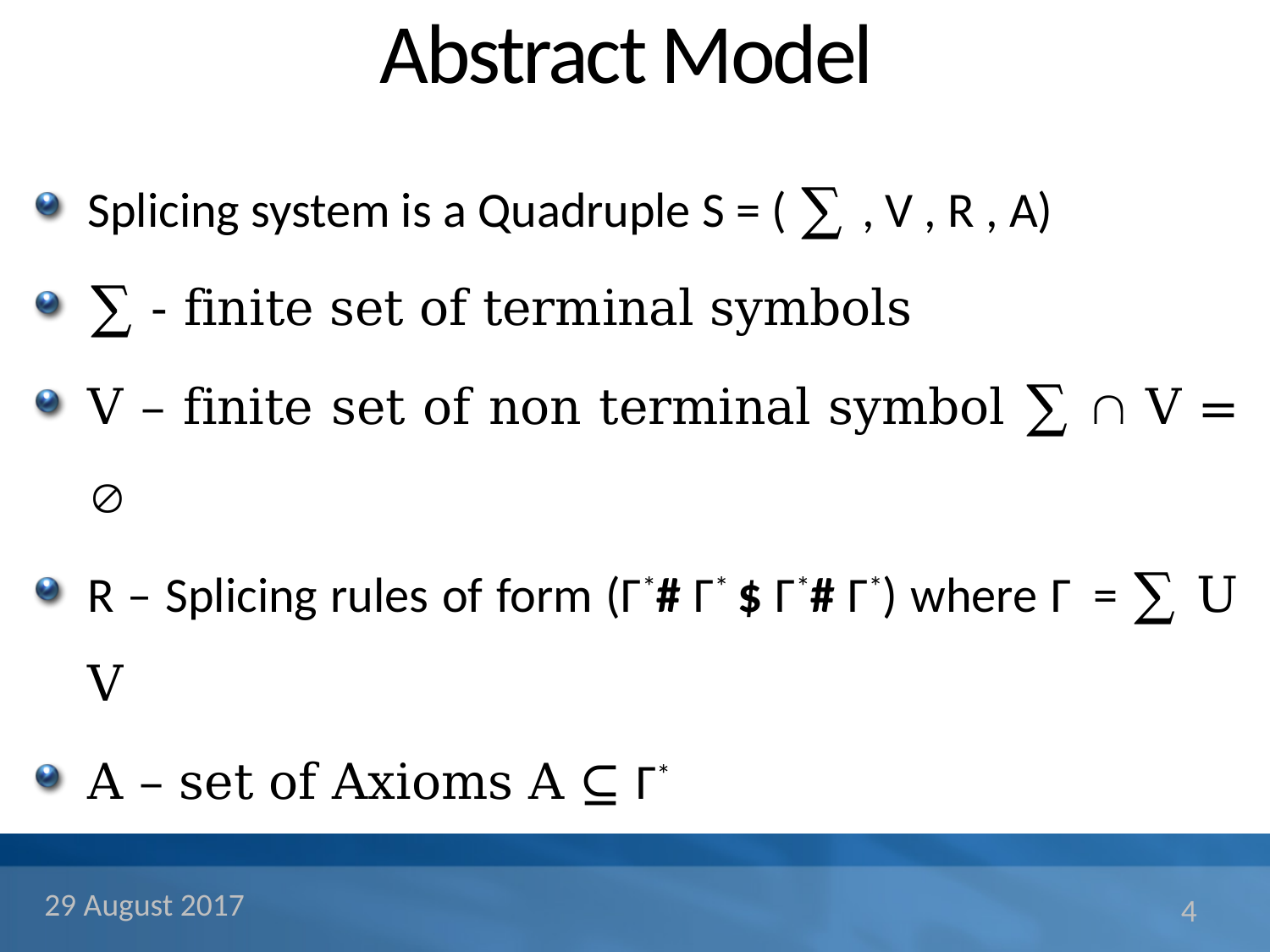

# Abstract Model
Splicing system is a Quadruple S = ( ∑ , V , R , A)
∑ - finite set of terminal symbols
V – finite set of non terminal symbol ∑ ∩ V = ∅
R – Splicing rules of form (Γ*# Γ* $ Γ*# Γ*) where Γ  = ∑ U V
A – set of Axioms A ⊆ Γ*